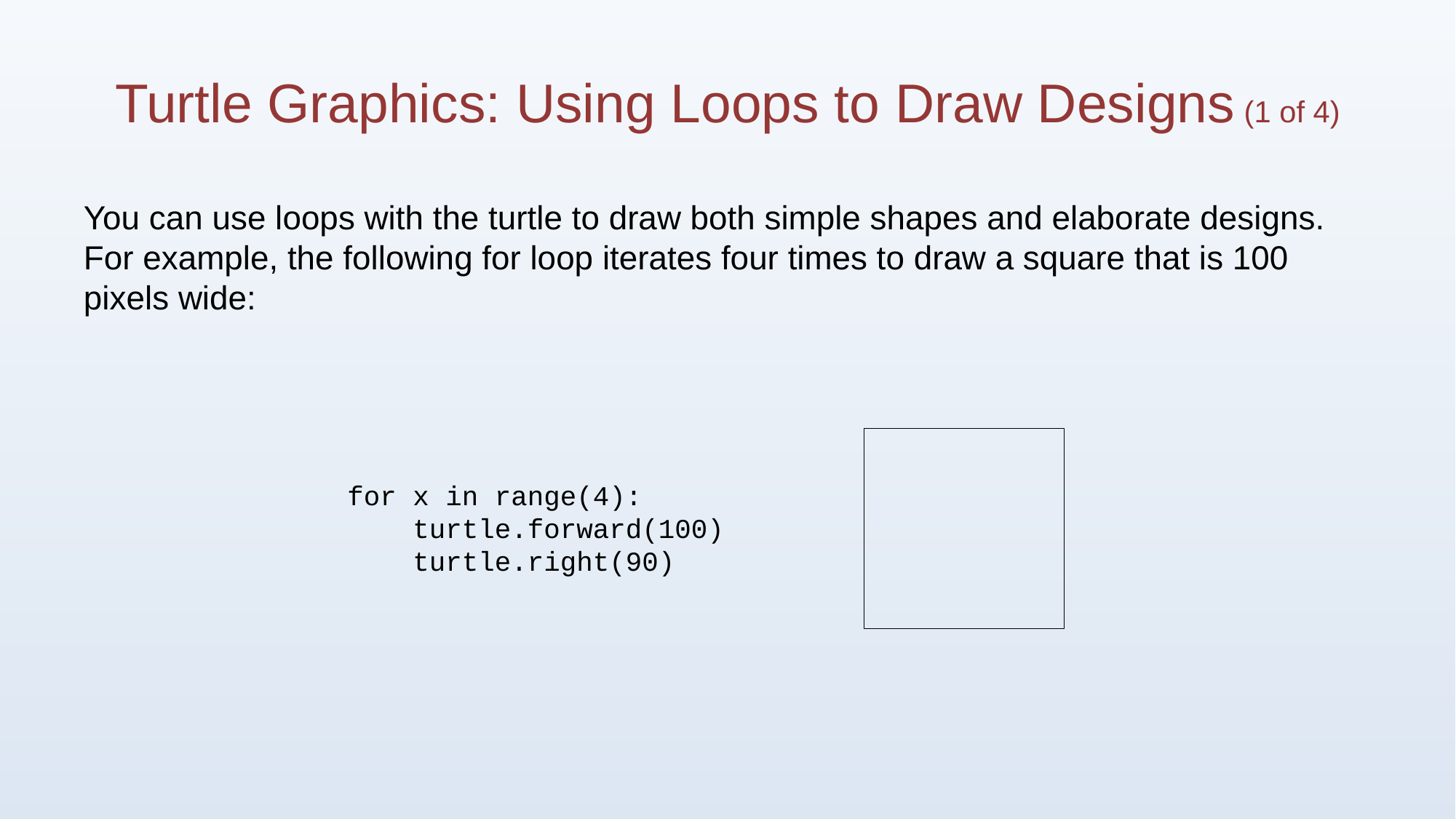

# Turtle Graphics: Using Loops to Draw Designs (1 of 4)
You can use loops with the turtle to draw both simple shapes and elaborate designs. For example, the following for loop iterates four times to draw a square that is 100 pixels wide:

for x in range(4):
    turtle.forward(100)
    turtle.right(90)